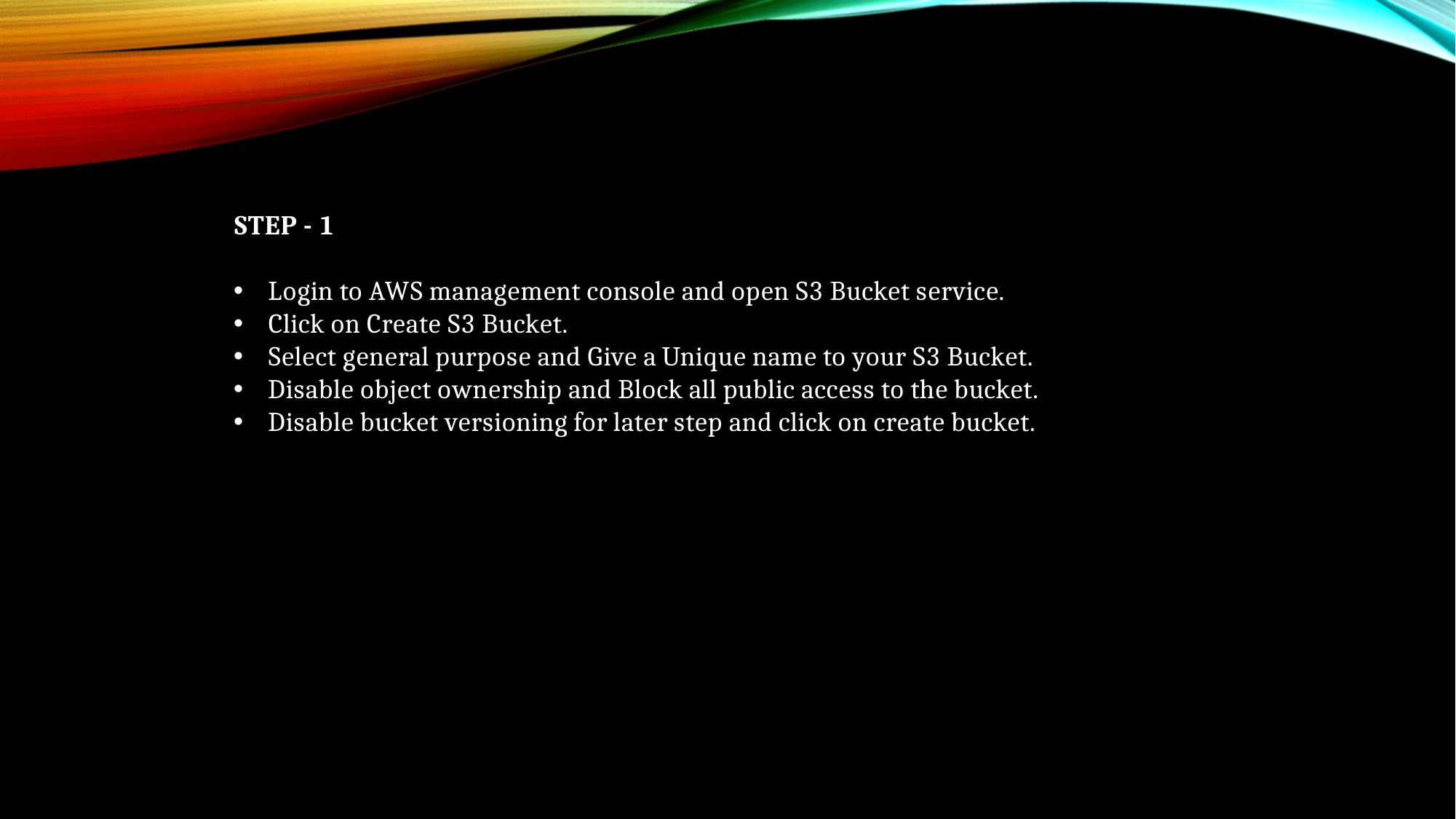

STEP - 1

Login to AWS management console and open S3 Bucket service.
Click on Create S3 Bucket.
Select general purpose and Give a Unique name to your S3 Bucket.
Disable object ownership and Block all public access to the bucket.
Disable bucket versioning for later step and click on create bucket.